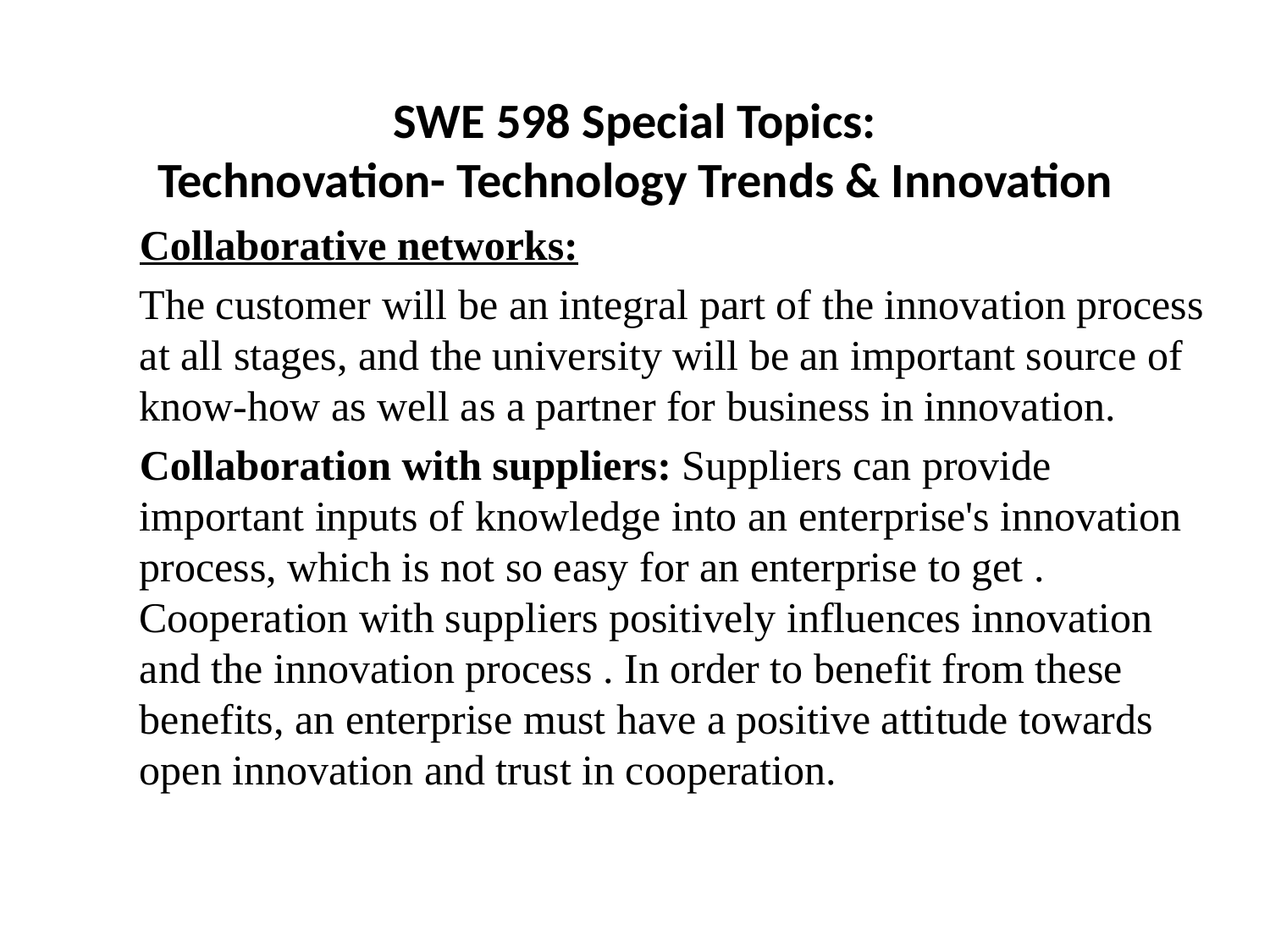

SWE 598 Special Topics:
Technovation- Technology Trends & Innovation
Collaborative networks:
The customer will be an integral part of the innovation process at all stages, and the university will be an important source of know-how as well as a partner for business in innovation.
Collaboration with suppliers: Suppliers can provide important inputs of knowledge into an enterprise's innovation process, which is not so easy for an enterprise to get . Cooperation with suppliers positively influences innovation and the innovation process . In order to benefit from these benefits, an enterprise must have a positive attitude towards open innovation and trust in cooperation.